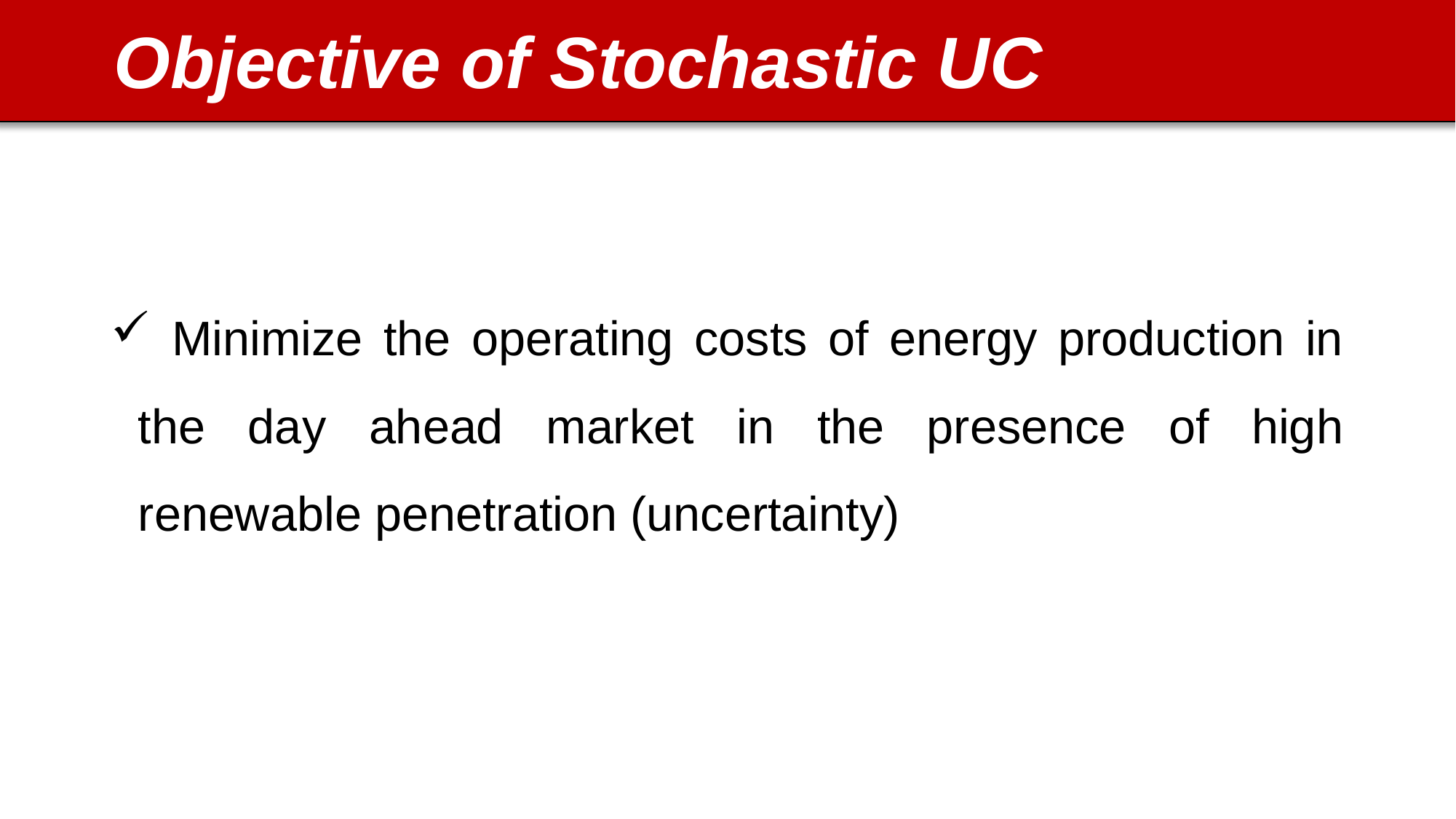

Objective of Stochastic UC
 Minimize the operating costs of energy production in the day ahead market in the presence of high renewable penetration (uncertainty)